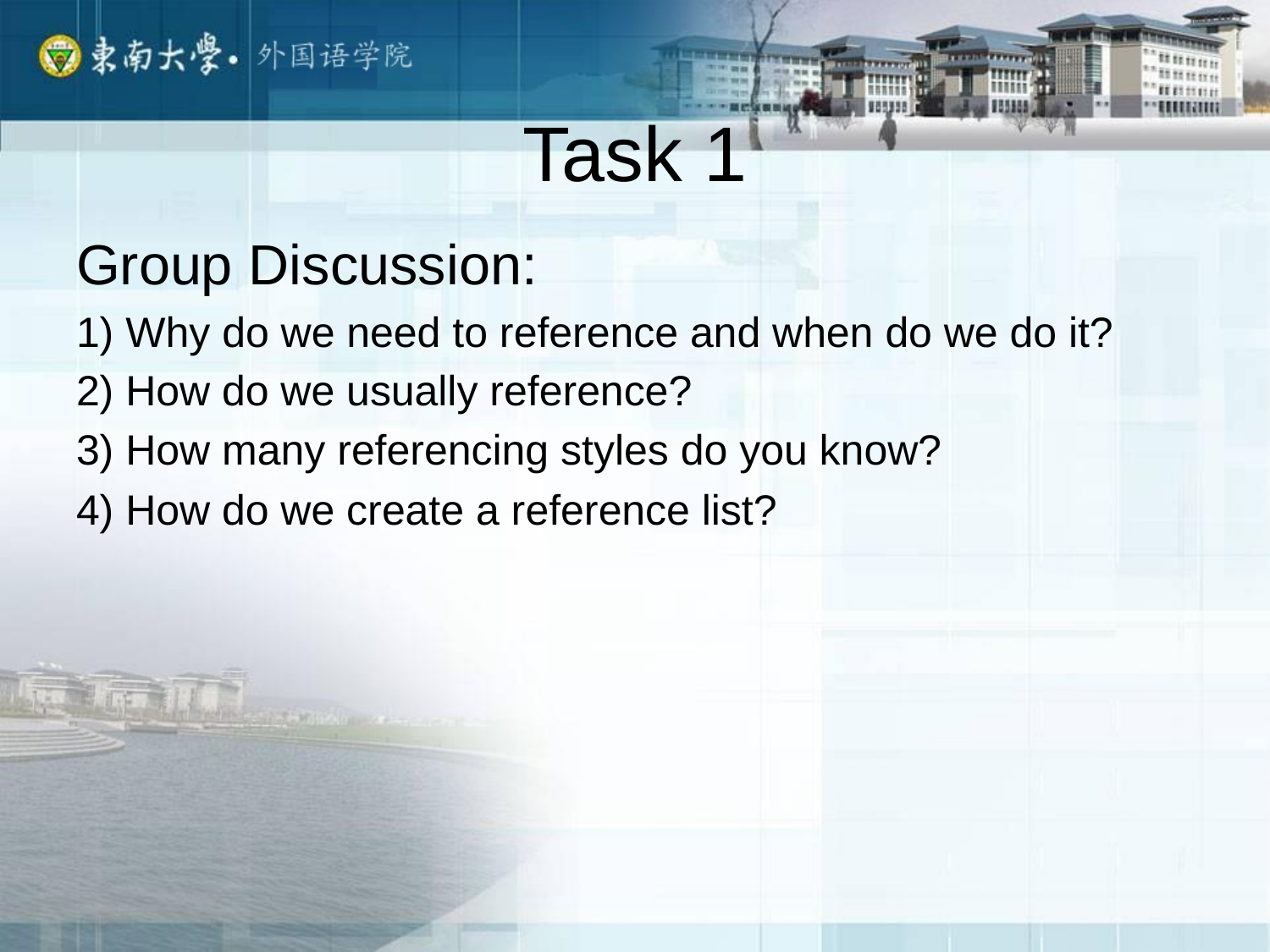

# Task 1
Group Discussion:
1) Why do we need to reference and when do we do it?
2) How do we usually reference?
3) How many referencing styles do you know?
4) How do we create a reference list?